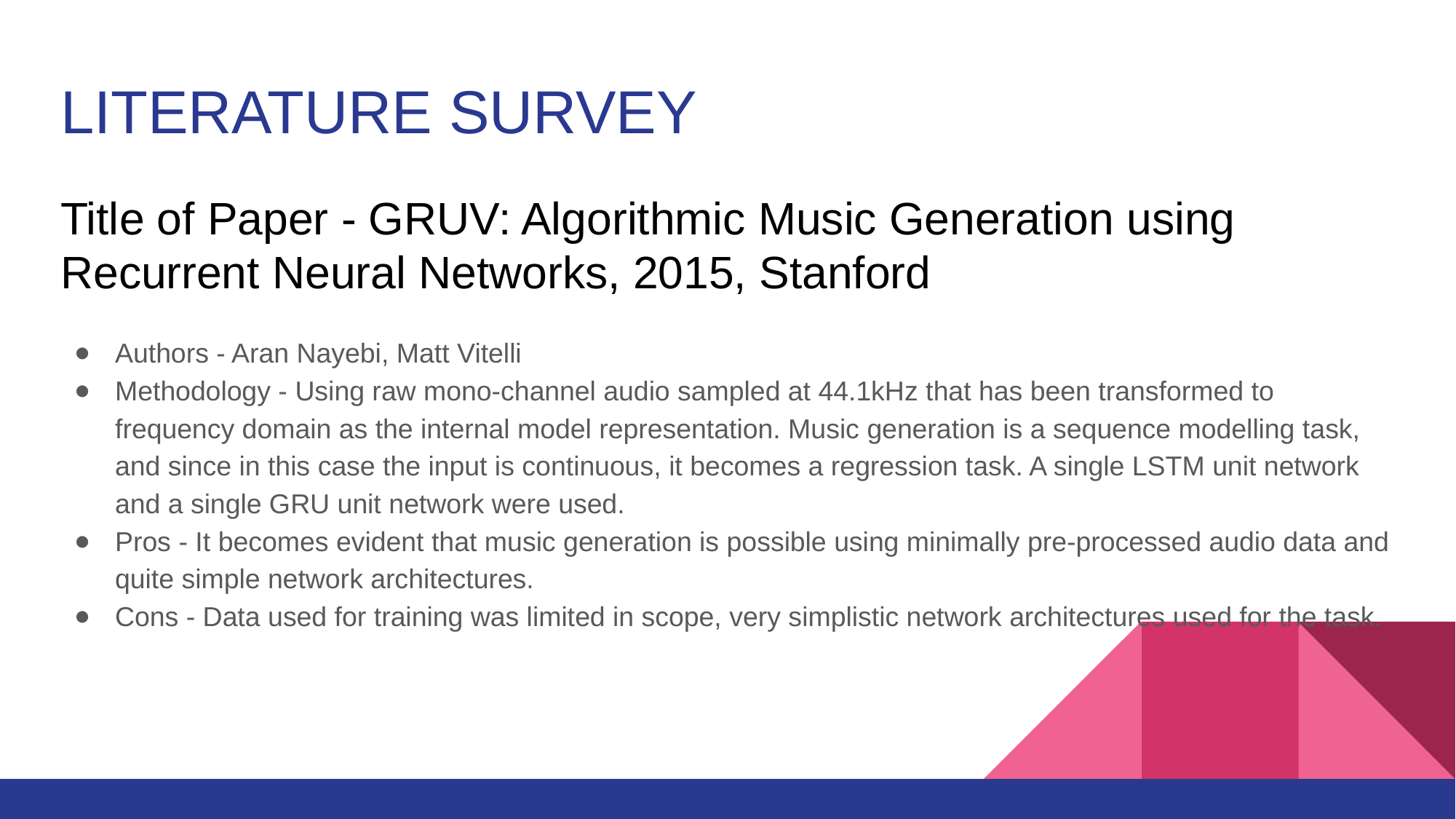

# LITERATURE SURVEY
Title of Paper - GRUV: Algorithmic Music Generation using Recurrent Neural Networks, 2015, Stanford

Authors - Aran Nayebi, Matt Vitelli
Methodology - Using raw mono-channel audio sampled at 44.1kHz that has been transformed to frequency domain as the internal model representation. Music generation is a sequence modelling task, and since in this case the input is continuous, it becomes a regression task. A single LSTM unit network and a single GRU unit network were used.
Pros - It becomes evident that music generation is possible using minimally pre-processed audio data and quite simple network architectures.
Cons - Data used for training was limited in scope, very simplistic network architectures used for the task.